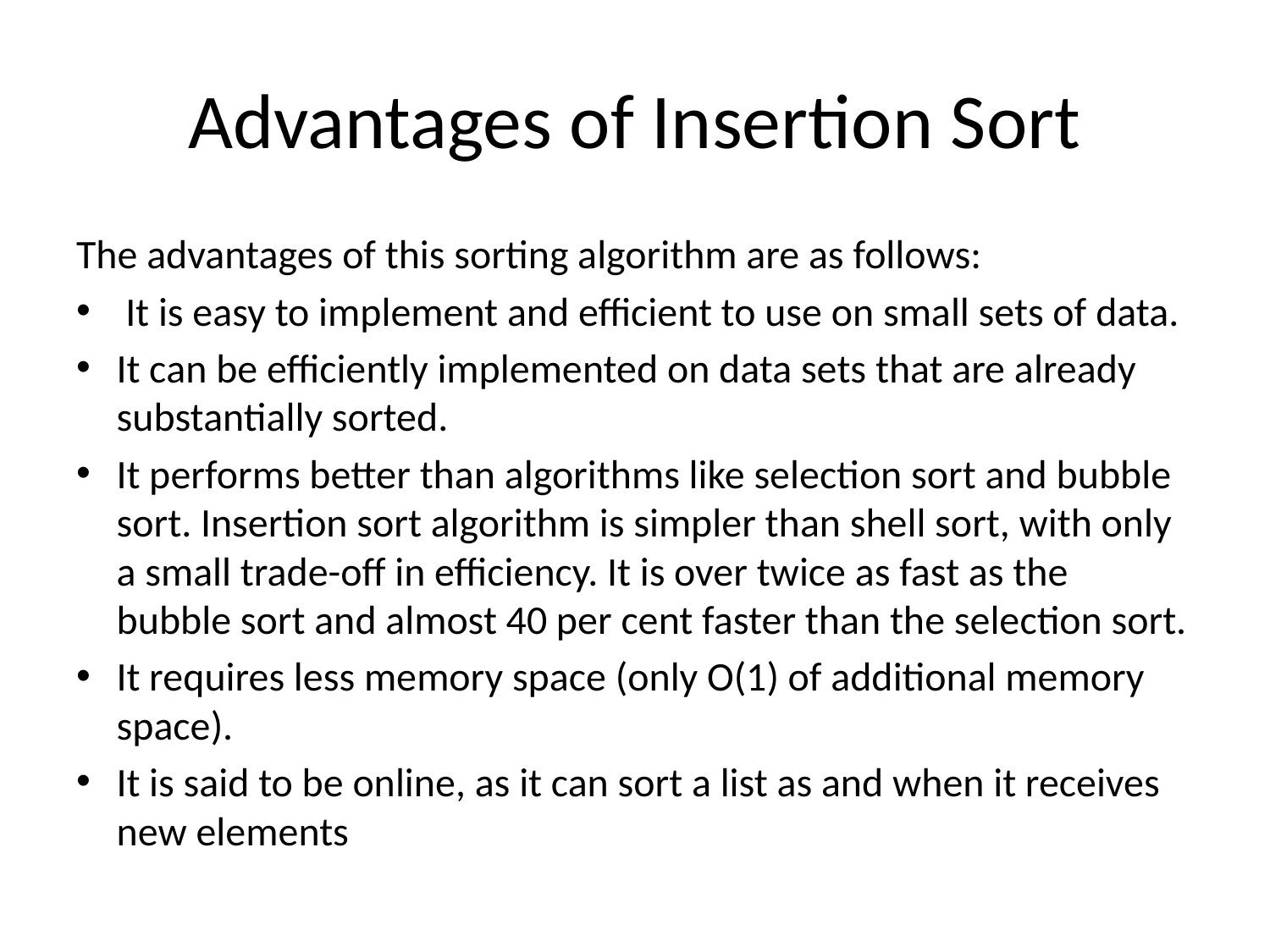

# Advantages of Insertion Sort
The advantages of this sorting algorithm are as follows:
 It is easy to implement and efficient to use on small sets of data.
It can be efficiently implemented on data sets that are already substantially sorted.
It performs better than algorithms like selection sort and bubble sort. Insertion sort algorithm is simpler than shell sort, with only a small trade-off in efficiency. It is over twice as fast as the bubble sort and almost 40 per cent faster than the selection sort.
It requires less memory space (only O(1) of additional memory space).
It is said to be online, as it can sort a list as and when it receives new elements